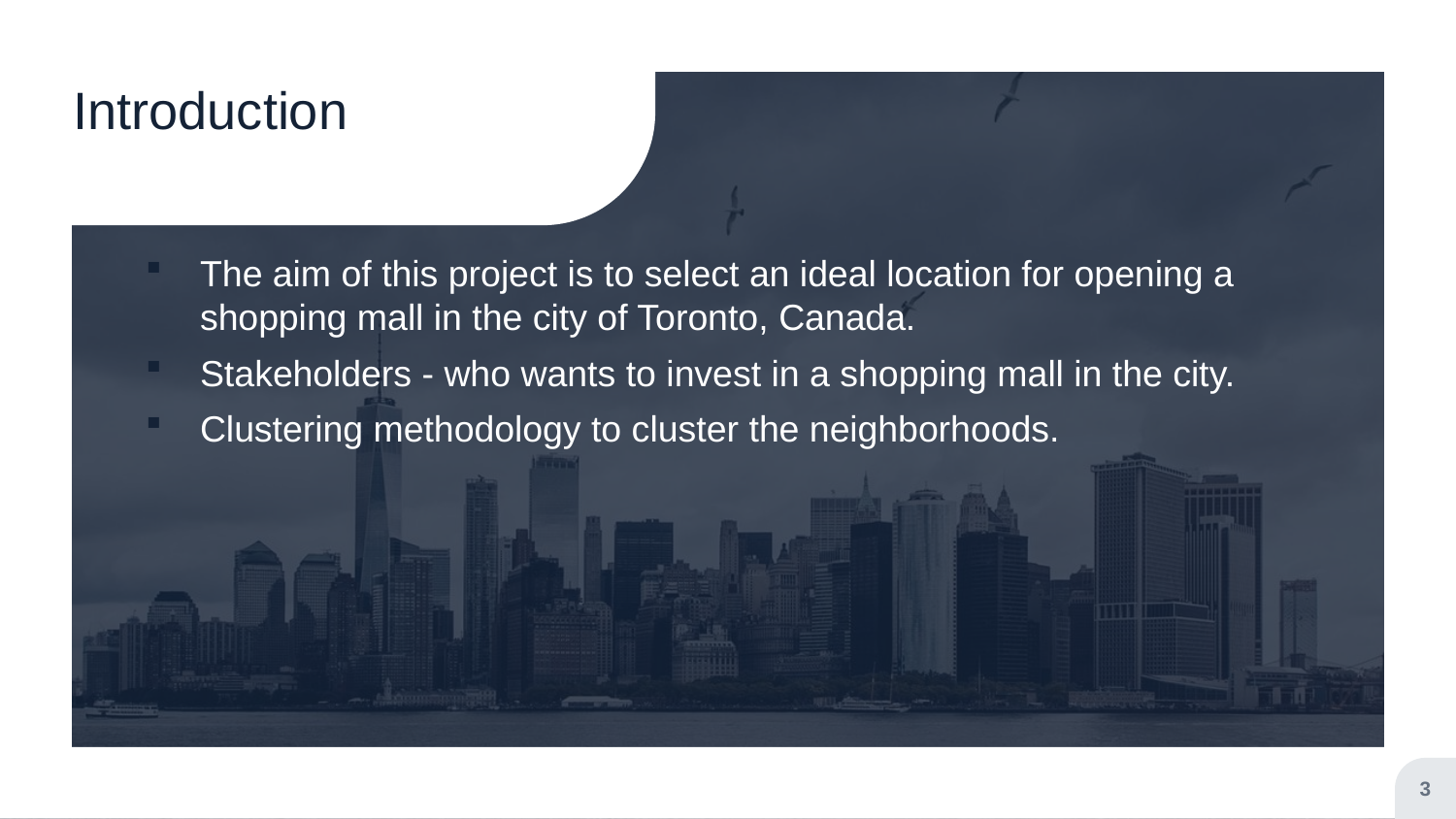

# Introduction
The aim of this project is to select an ideal location for opening a shopping mall in the city of Toronto, Canada.
Stakeholders - who wants to invest in a shopping mall in the city.
Clustering methodology to cluster the neighborhoods.
3